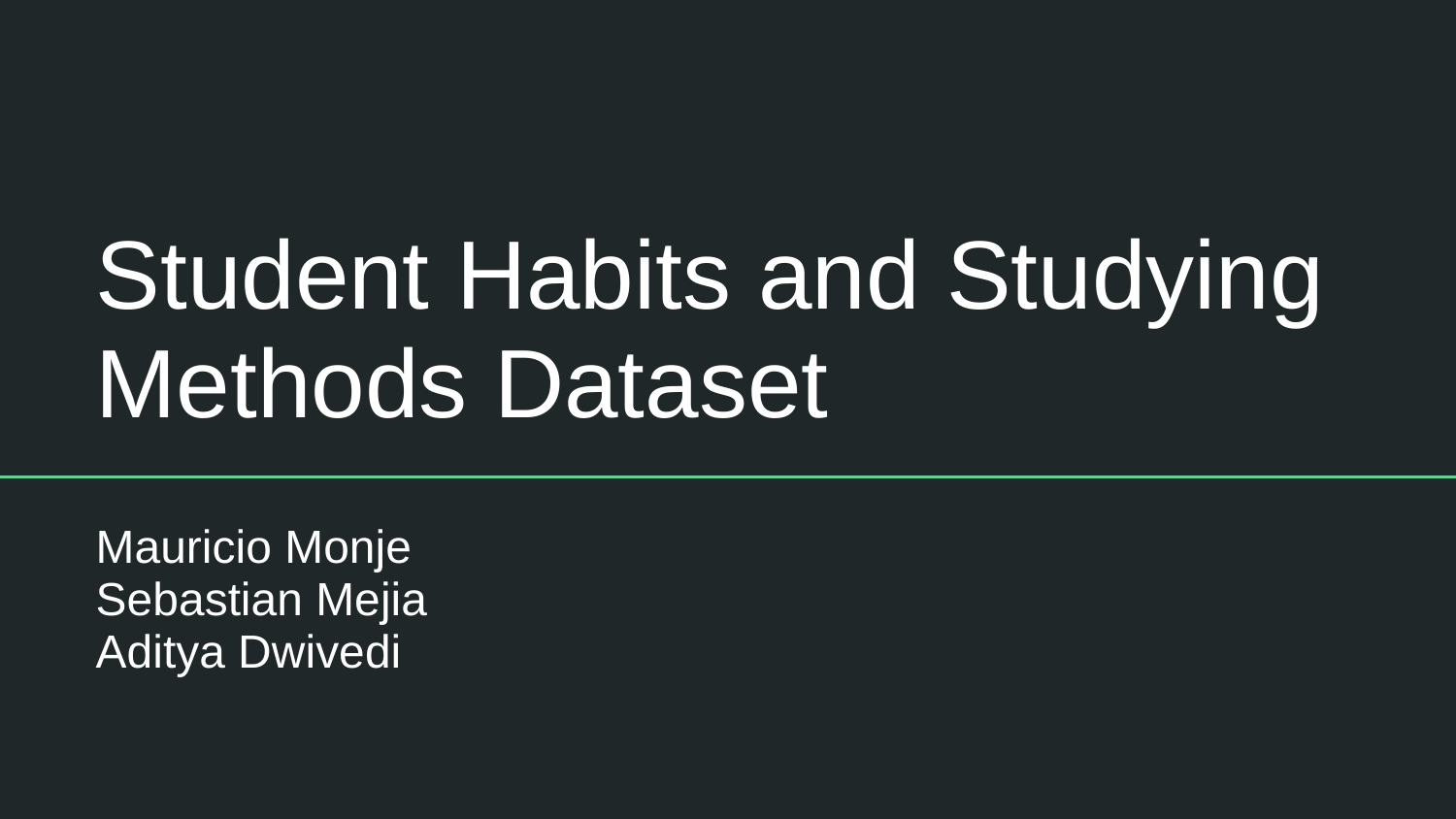

# Student Habits and Studying Methods Dataset
Mauricio Monje
Sebastian Mejia
Aditya Dwivedi